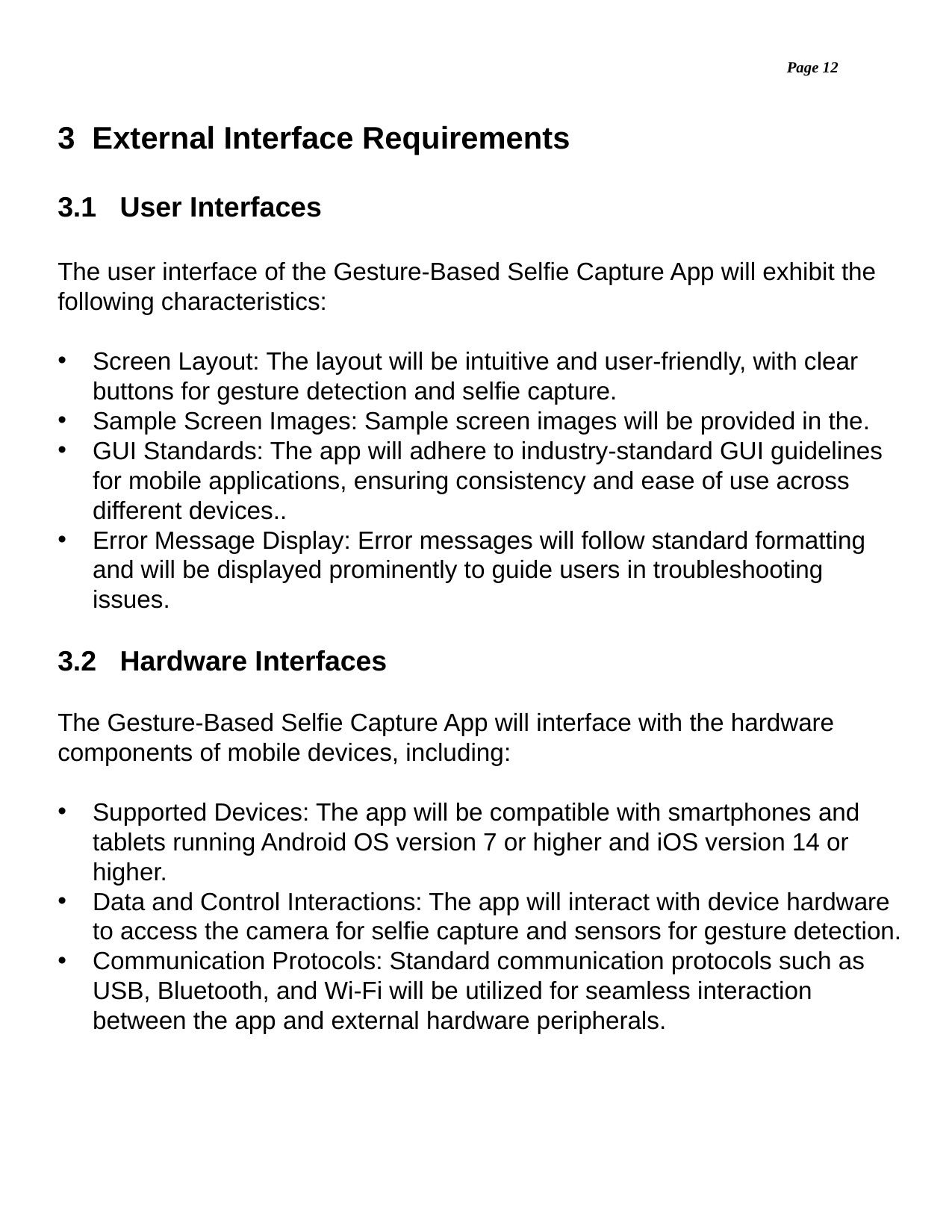

Page 12
3  External Interface Requirements

3.1   User Interfaces

The user interface of the Gesture-Based Selfie Capture App will exhibit the following characteristics:

Screen Layout: The layout will be intuitive and user-friendly, with clear buttons for gesture detection and selfie capture.
Sample Screen Images: Sample screen images will be provided in the.
GUI Standards: The app will adhere to industry-standard GUI guidelines for mobile applications, ensuring consistency and ease of use across different devices..
Error Message Display: Error messages will follow standard formatting and will be displayed prominently to guide users in troubleshooting issues.

3.2   Hardware Interfaces

The Gesture-Based Selfie Capture App will interface with the hardware components of mobile devices, including:

Supported Devices: The app will be compatible with smartphones and tablets running Android OS version 7 or higher and iOS version 14 or higher.
Data and Control Interactions: The app will interact with device hardware to access the camera for selfie capture and sensors for gesture detection.
Communication Protocols: Standard communication protocols such as USB, Bluetooth, and Wi-Fi will be utilized for seamless interaction between the app and external hardware peripherals.